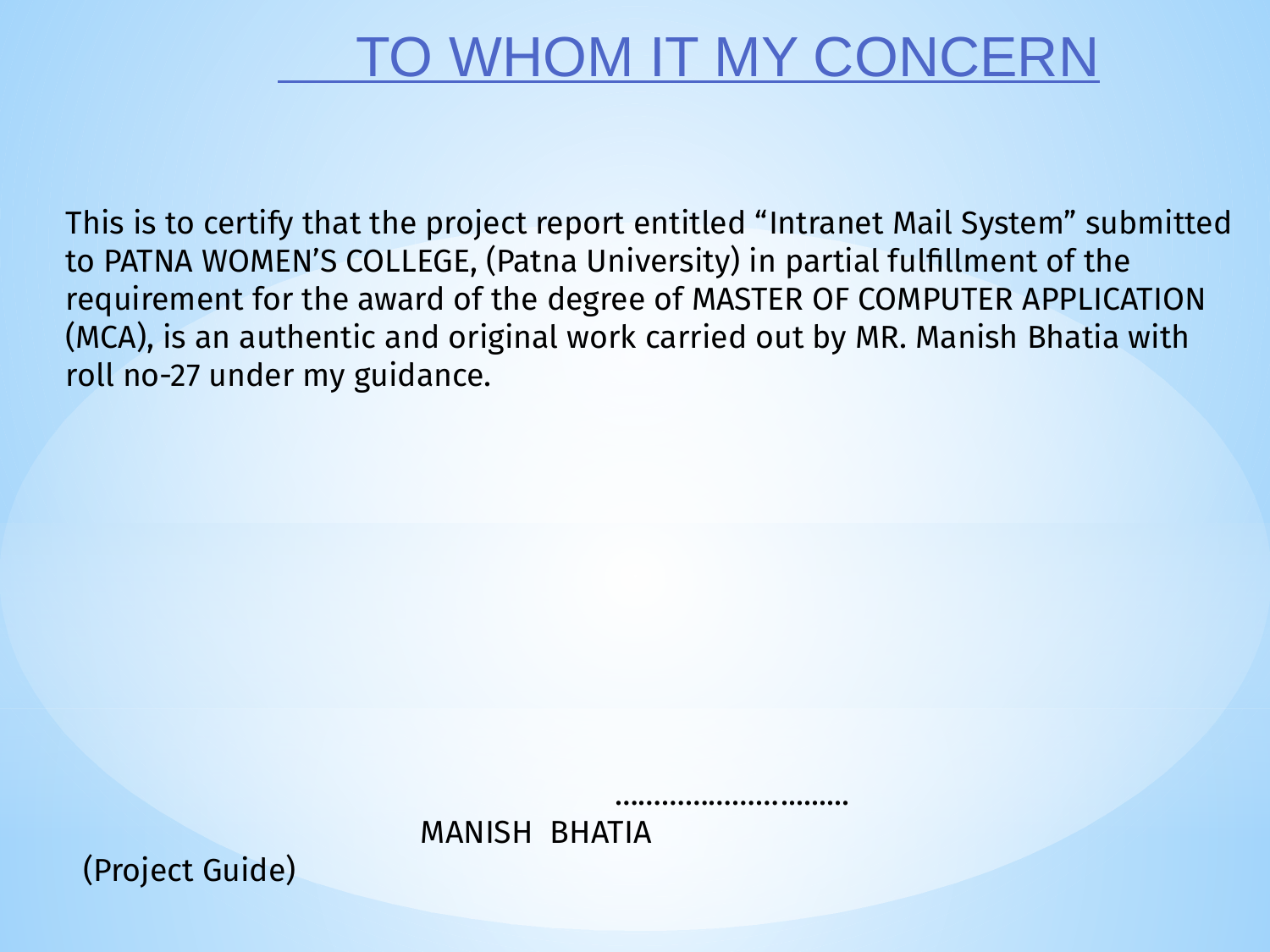

TO WHOM IT MY CONCERN

This is to certify that the project report entitled “Intranet Mail System” submitted to PATNA WOMEN’S COLLEGE, (Patna University) in partial fulfillment of the requirement for the award of the degree of MASTER OF COMPUTER APPLICATION (MCA), is an authentic and original work carried out by MR. Manish Bhatia with roll no-27 under my guidance.

                                                                 ………………….........                                                                                        MANISH  BHATIA
  (Project Guide)